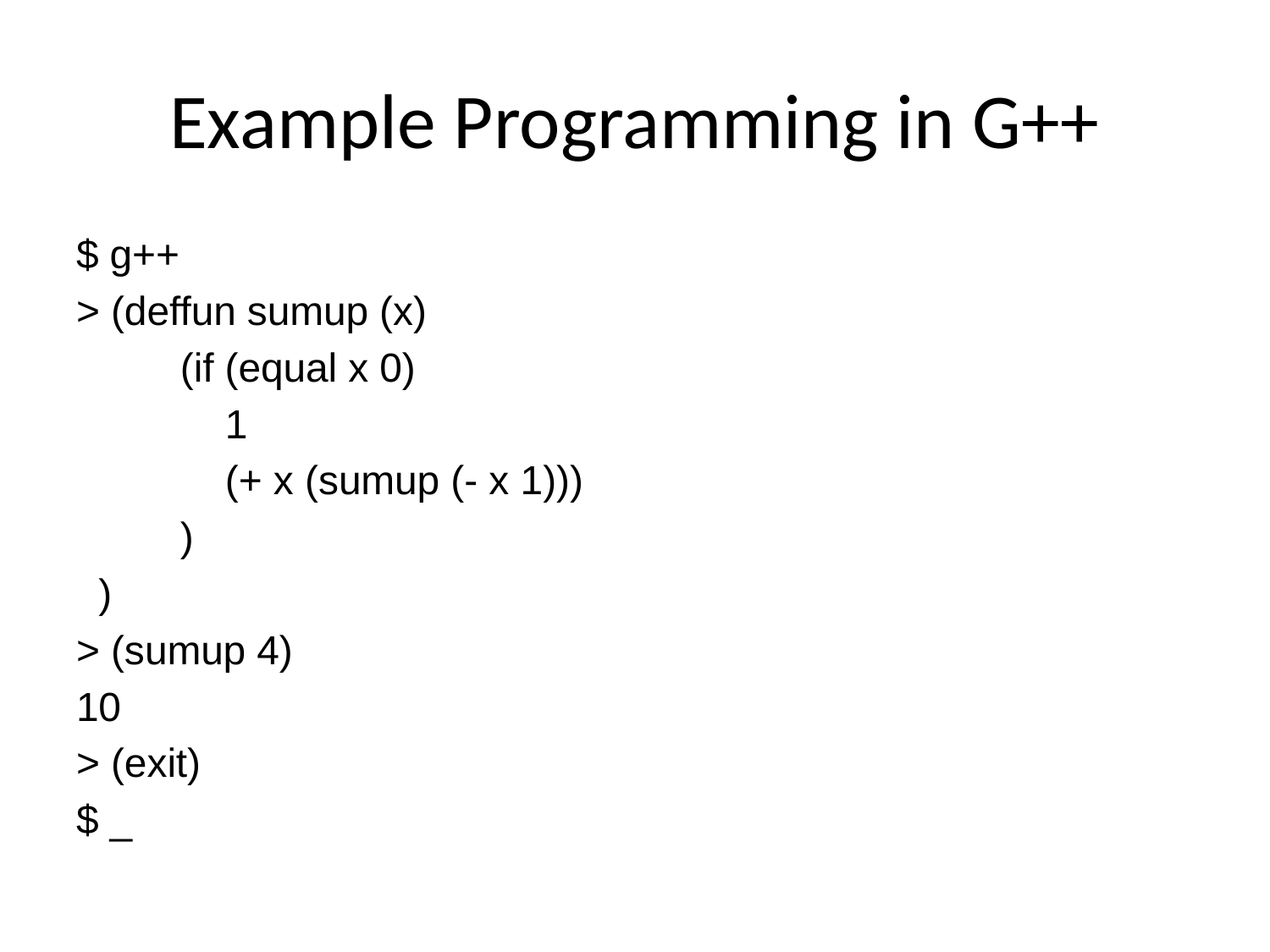

# Example Programming in G++
$ g++
> (deffun sumup (x)
	(if (equal x 0)
	    1
	    (+ x (sumup (- x 1)))
	)
  )
> (sumup 4)
10
> (exit)
$ _